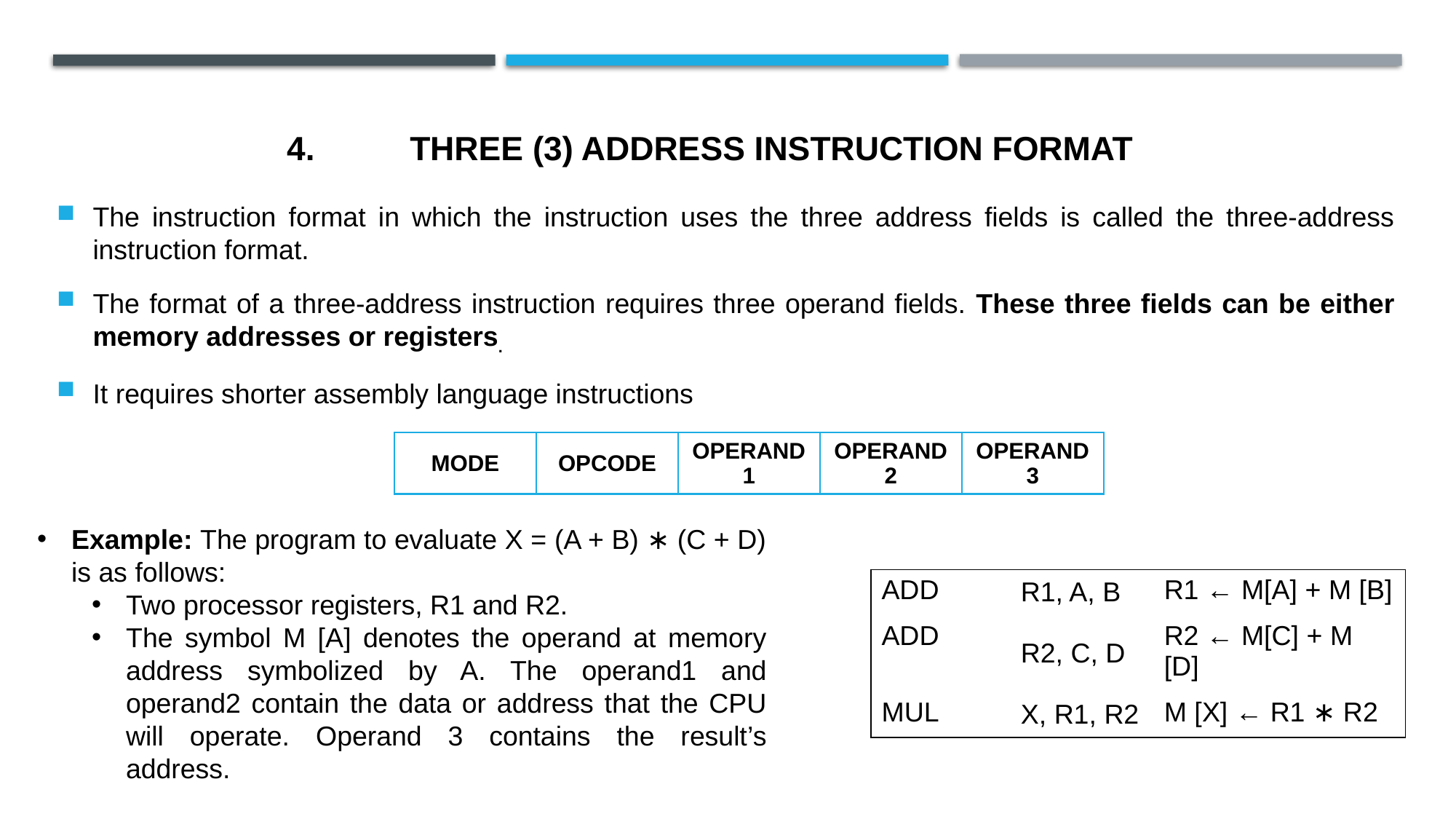

# THREE (3) ADDRESS INSTRUCTION FORMAT
The instruction format in which the instruction uses the three address fields is called the three-address instruction format.
The format of a three-address instruction requires three operand fields. These three fields can be either memory addresses or registers.
It requires shorter assembly language instructions
| MODE | OPCODE | OPERAND 1 | OPERAND 2 | OPERAND 3 |
| --- | --- | --- | --- | --- |
Example: The program to evaluate X = (A + B) ∗ (C + D) is as follows:
Two processor registers, R1 and R2.
The symbol M [A] denotes the operand at memory address symbolized by A. The operand1 and operand2 contain the data or address that the CPU will operate. Operand 3 contains the result’s address.
| ADD | R1, A, B | R1 ← M[A] + M [B] |
| --- | --- | --- |
| ADD | R2, C, D | R2 ← M[C] + M [D] |
| MUL | X, R1, R2 | M [X] ← R1 ∗ R2 |